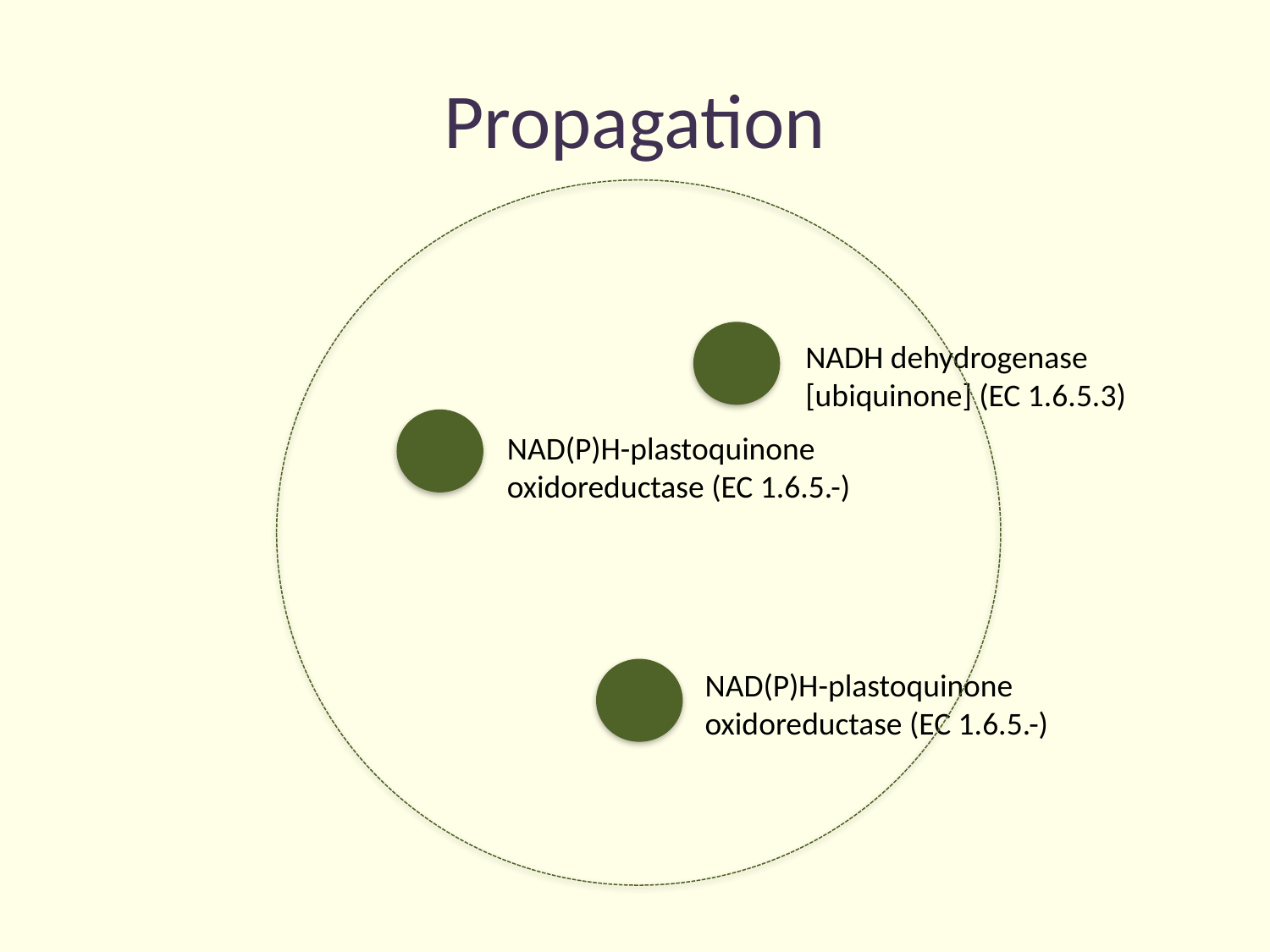

# Propagation

NADH dehydrogenase
[ubiquinone] (EC 1.6.5.3)

NAD(P)H-plastoquinone
oxidoreductase (EC 1.6.5.-)
NAD(P)H-plastoquinone
oxidoreductase (EC 1.6.5.-)